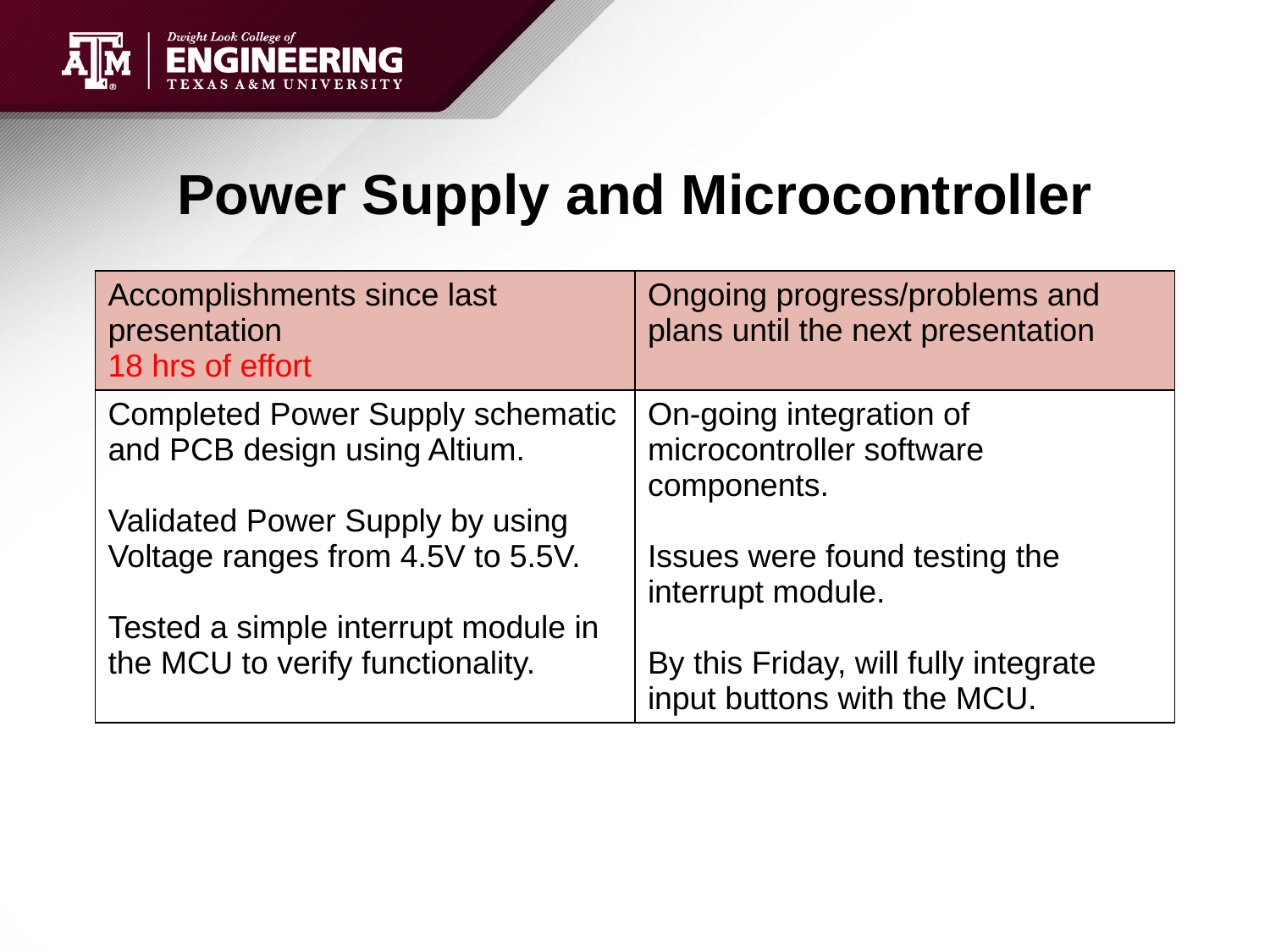

# Power Supply and Microcontroller
| Accomplishments since last presentation 18 hrs of effort | Ongoing progress/problems and plans until the next presentation |
| --- | --- |
| Completed Power Supply schematic and PCB design using Altium. Validated Power Supply by using Voltage ranges from 4.5V to 5.5V. Tested a simple interrupt module in the MCU to verify functionality. | On-going integration of microcontroller software components. Issues were found testing the interrupt module. By this Friday, will fully integrate input buttons with the MCU. |